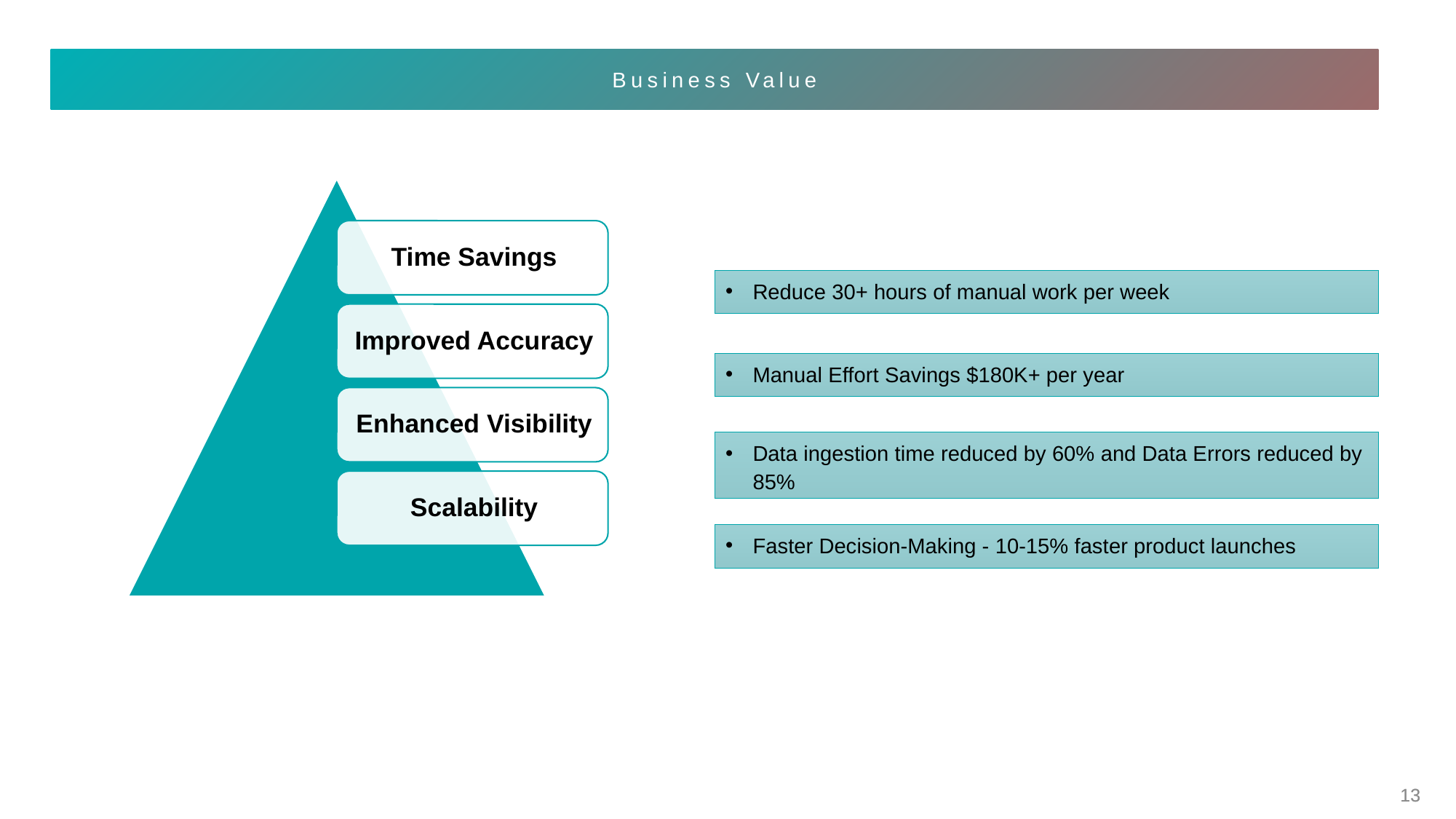

Business Value
Time Savings
Improved Accuracy
Enhanced Visibility
Scalability
Reduce 30+ hours of manual work per week
Manual Effort Savings $180K+ per year
Data ingestion time reduced by 60% and Data Errors reduced by 85%
Faster Decision-Making - 10-15% faster product launches
13